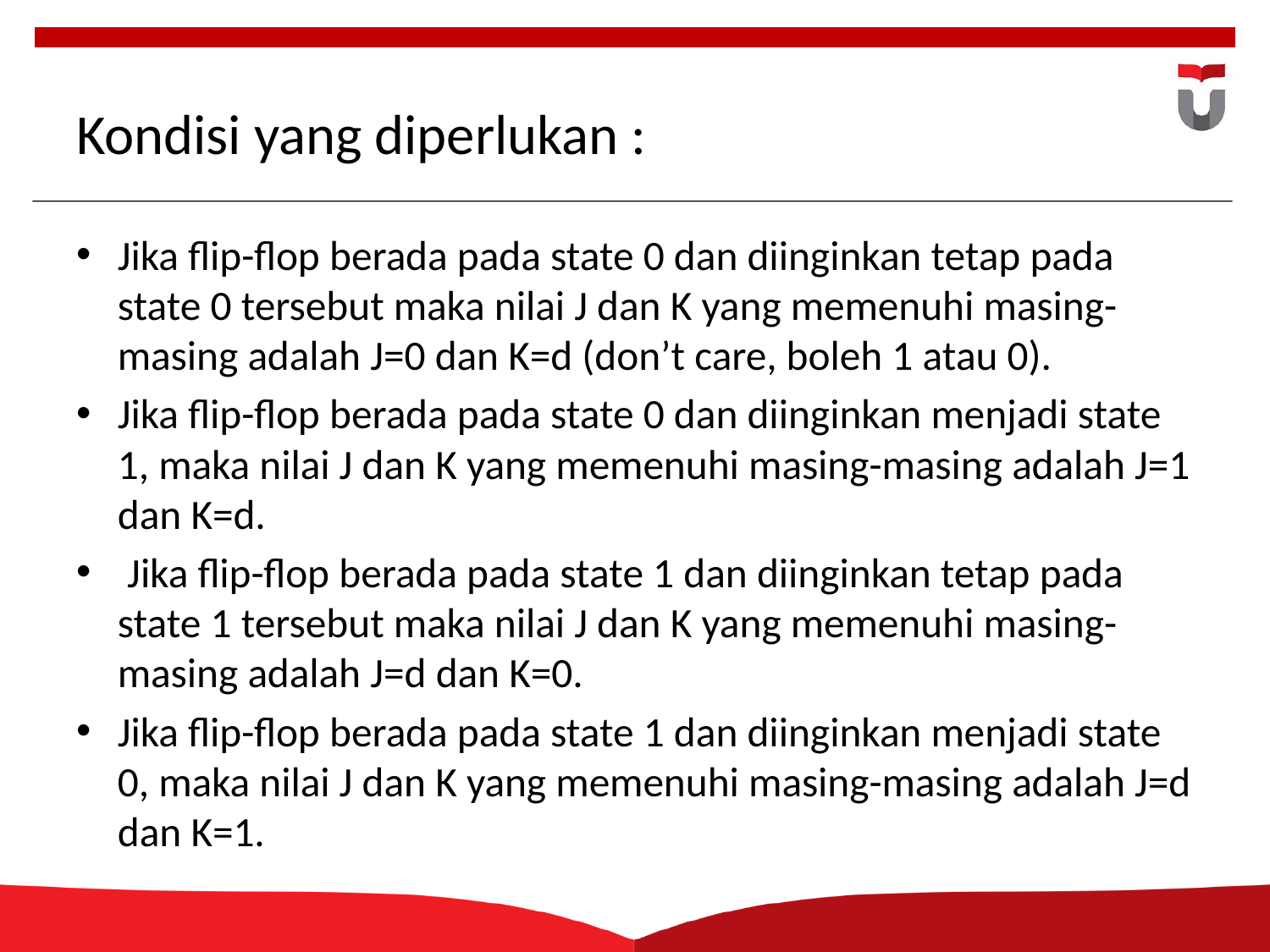

# Kondisi yang diperlukan :
Jika flip-flop berada pada state 0 dan diinginkan tetap pada state 0 tersebut maka nilai J dan K yang memenuhi masing-masing adalah J=0 dan K=d (don’t care, boleh 1 atau 0).
Jika flip-flop berada pada state 0 dan diinginkan menjadi state 1, maka nilai J dan K yang memenuhi masing-masing adalah J=1 dan K=d.
 Jika flip-flop berada pada state 1 dan diinginkan tetap pada state 1 tersebut maka nilai J dan K yang memenuhi masing-masing adalah J=d dan K=0.
Jika flip-flop berada pada state 1 dan diinginkan menjadi state 0, maka nilai J dan K yang memenuhi masing-masing adalah J=d dan K=1.